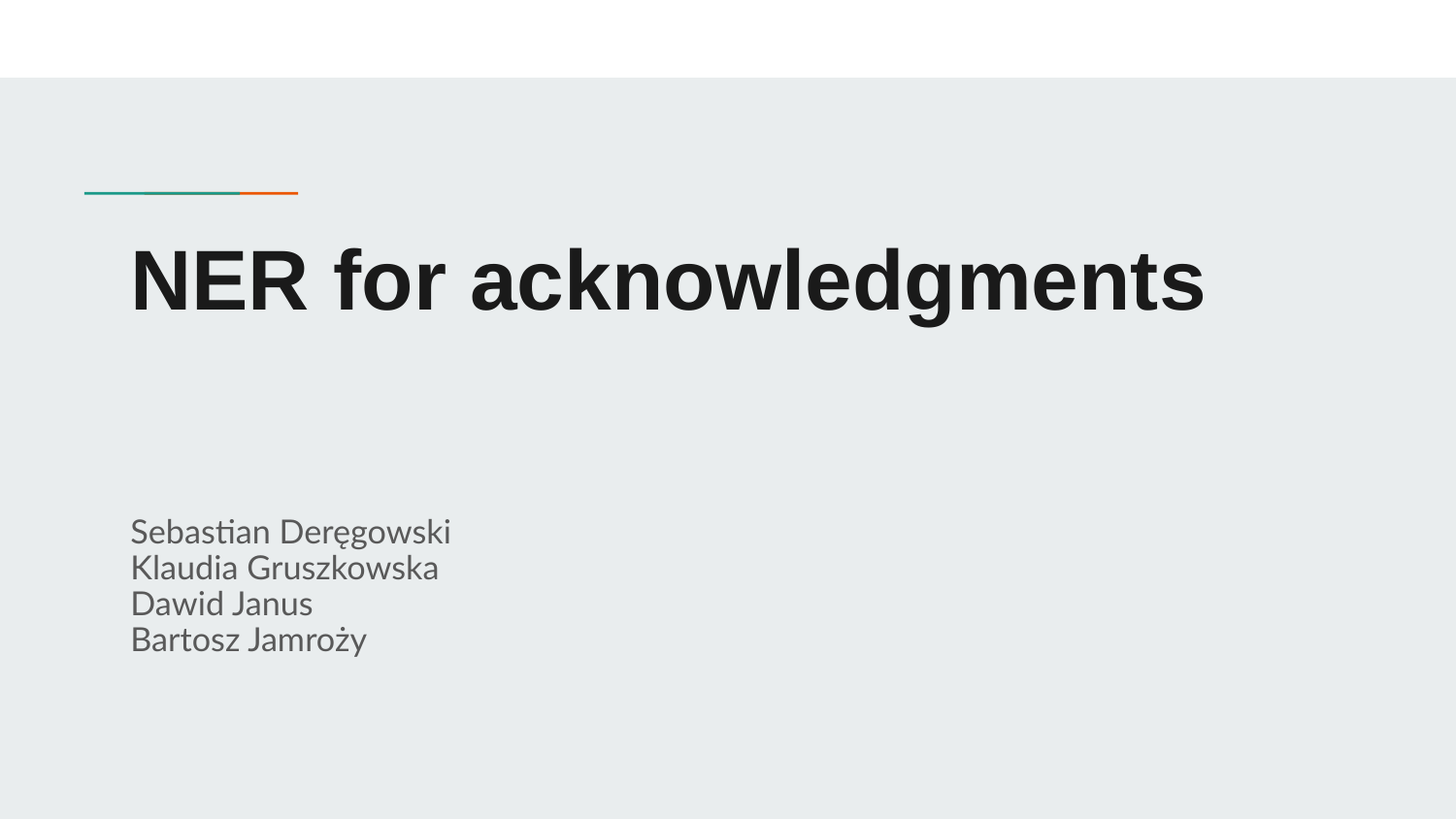

# NER for acknowledgments
Sebastian Deręgowski
Klaudia Gruszkowska
Dawid Janus
Bartosz Jamroży